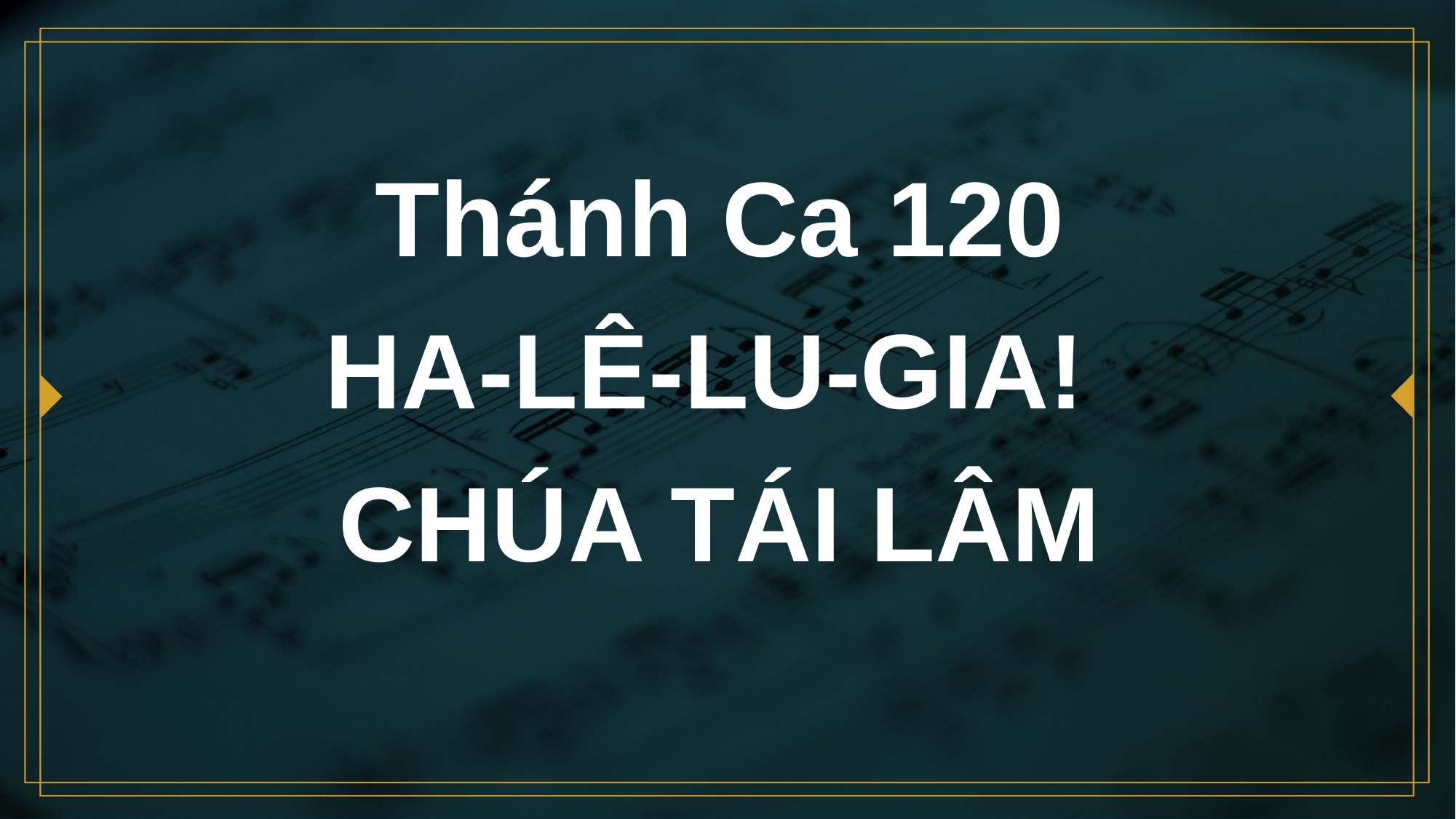

# Thánh Ca 120 HA-LÊ-LU-GIA! CHÚA TÁI LÂM